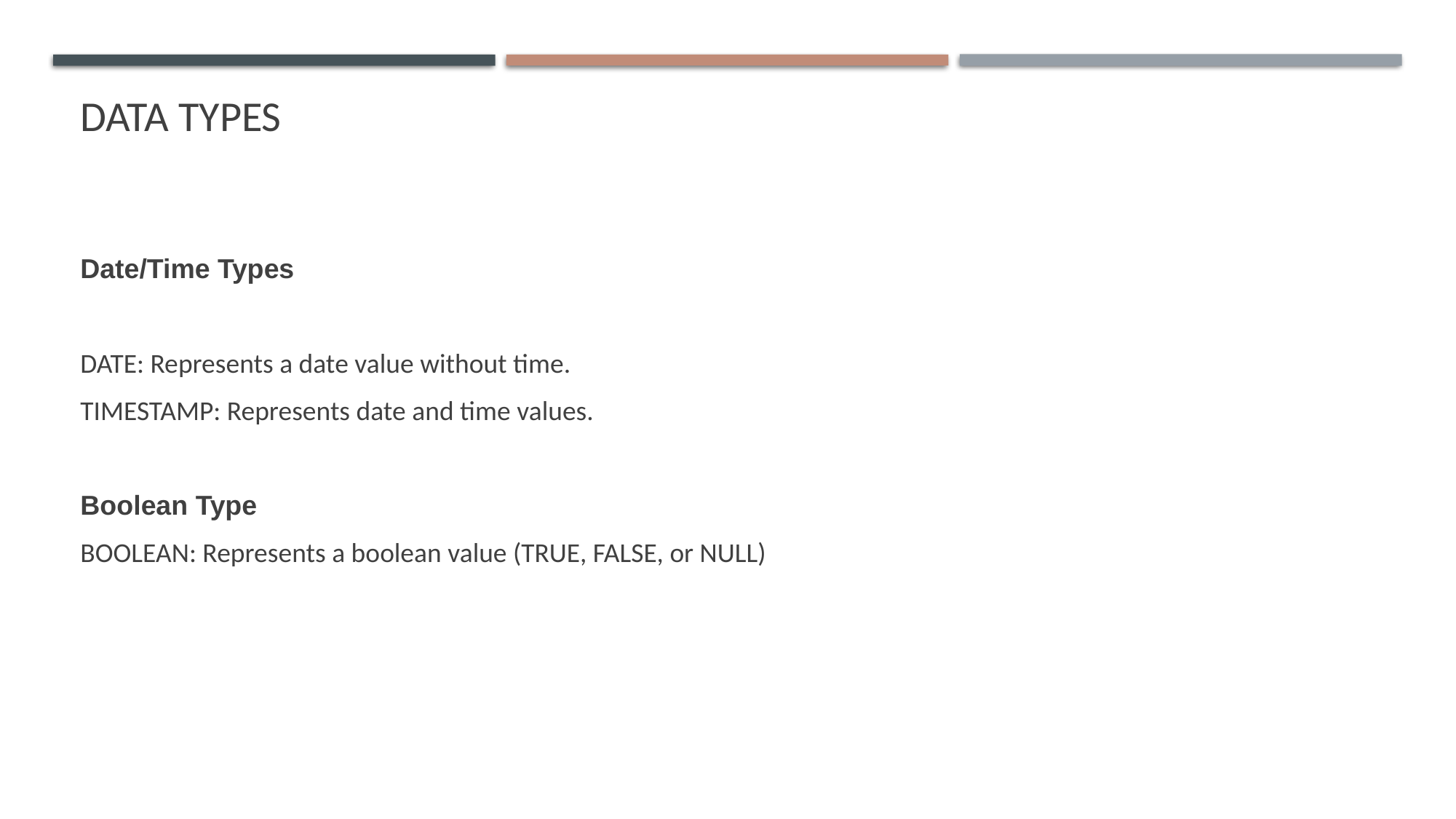

DATA TYPES
Date/Time Types

DATE: Represents a date value without time.
TIMESTAMP: Represents date and time values.

Boolean Type
BOOLEAN: Represents a boolean value (TRUE, FALSE, or NULL)